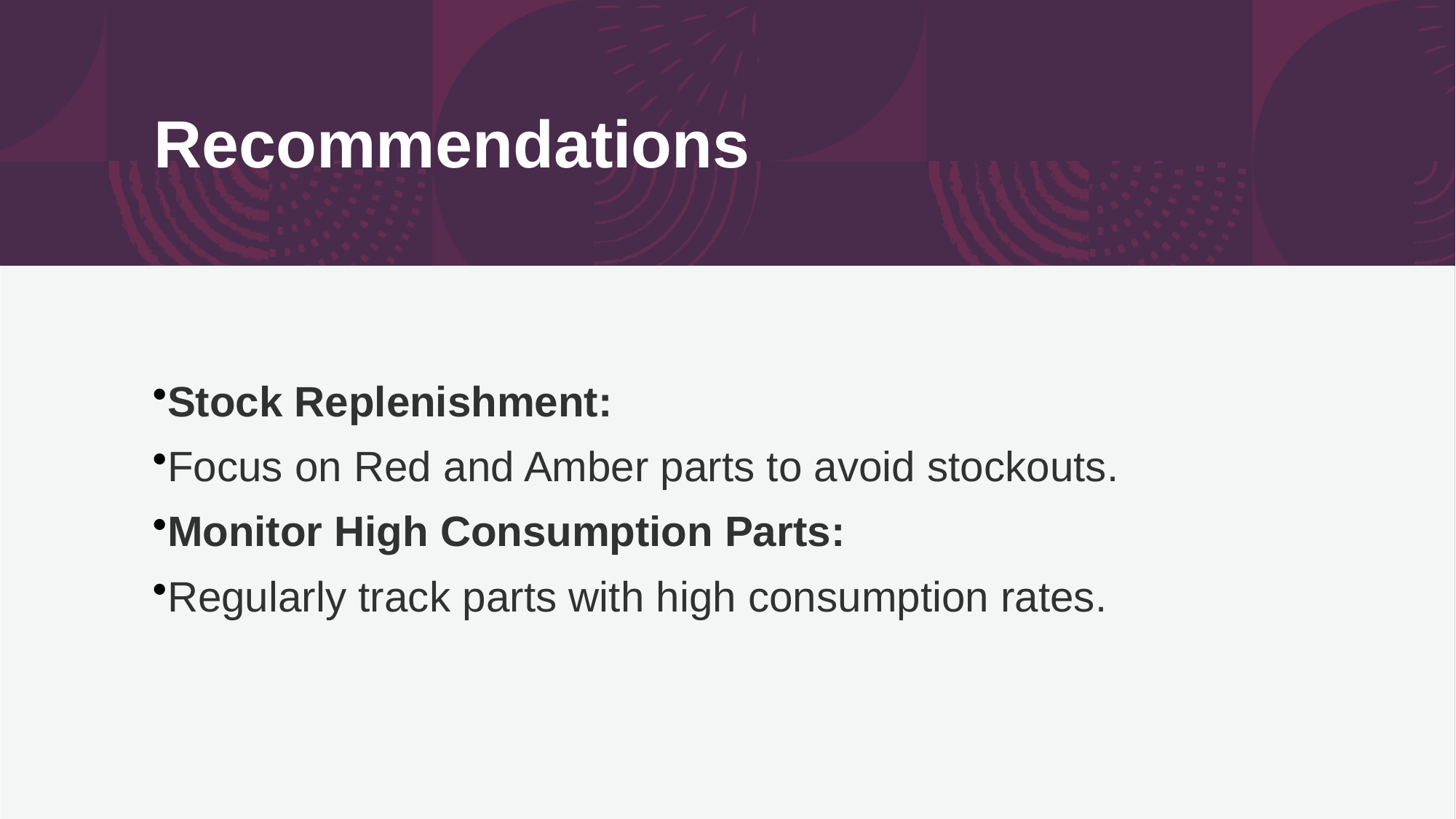

# Recommendations
Stock Replenishment:
Focus on Red and Amber parts to avoid stockouts.
Monitor High Consumption Parts:
Regularly track parts with high consumption rates.